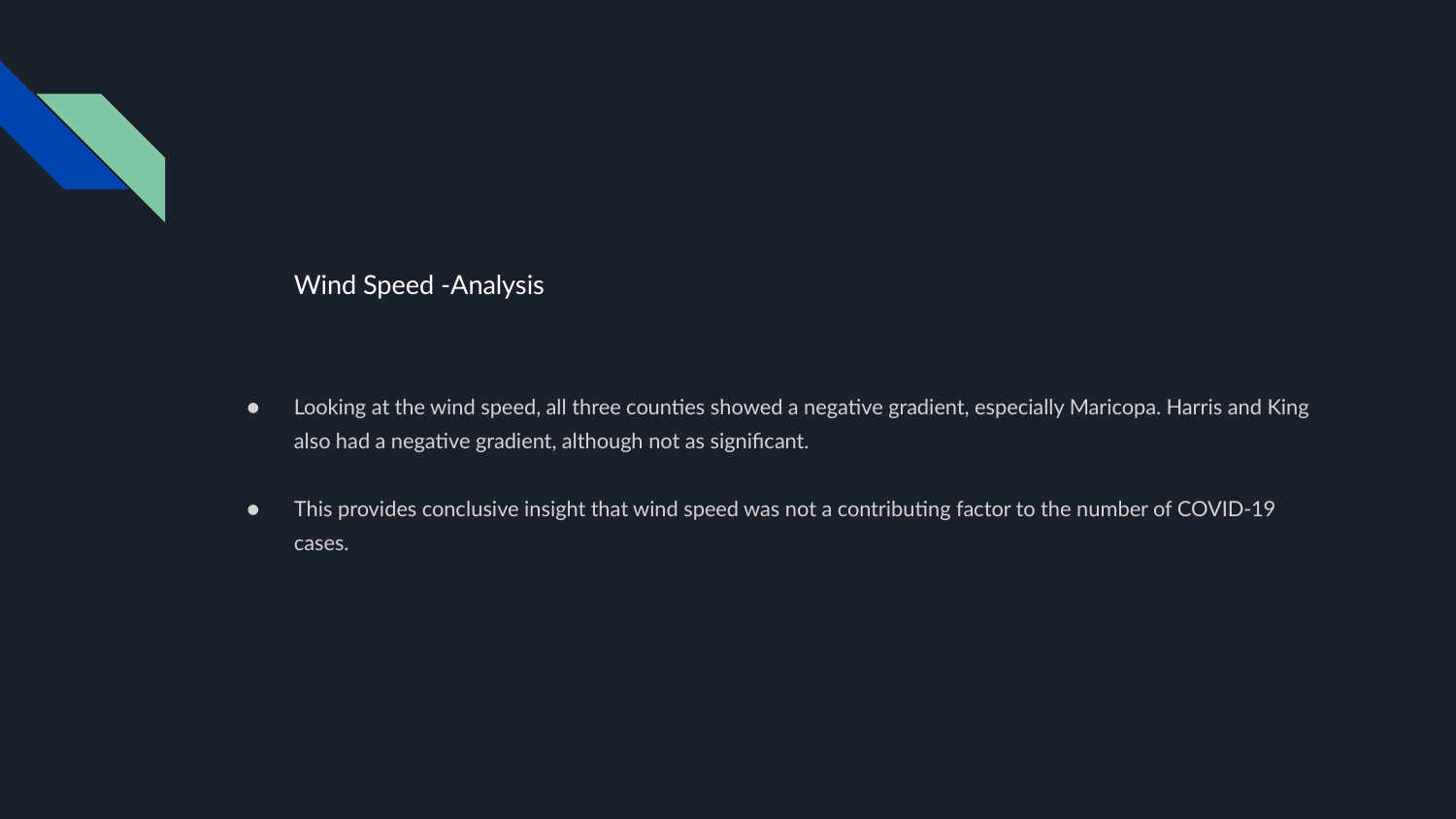

#
Wind Speed -Analysis

Looking at the wind speed, all three counties showed a negative gradient, especially Maricopa. Harris and King also had a negative gradient, although not as significant.

This provides conclusive insight that wind speed was not a contributing factor to the number of COVID-19 cases.